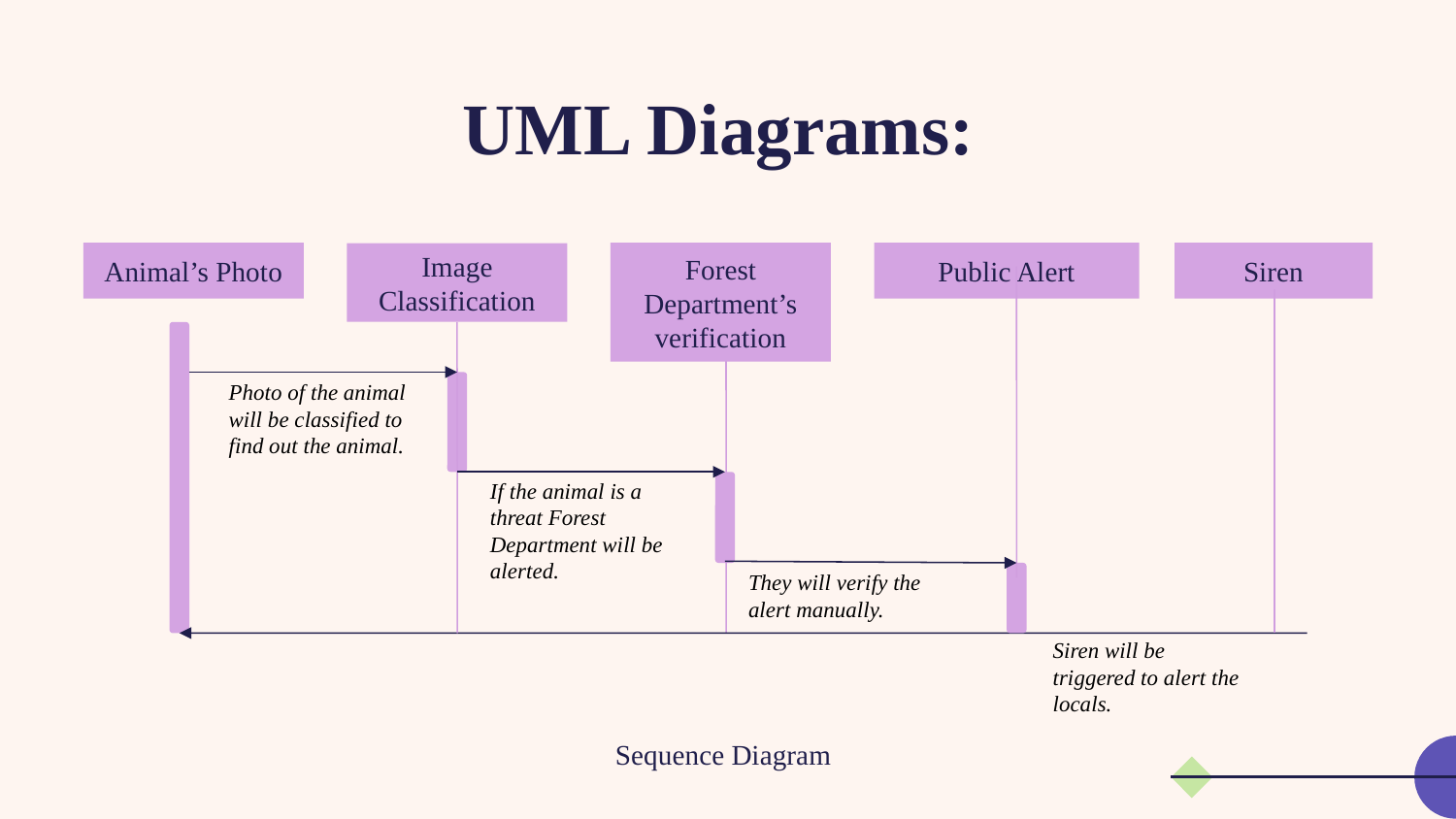

# UML Diagrams:
Animal’s Photo
Forest Department’s verification
Public Alert
Siren
Image Classification

Photo of the animal will be classified to find out the animal.

If the animal is a threat Forest Department will be alerted.

They will verify the alert manually.

Siren will be triggered to alert the locals.
Sequence Diagram